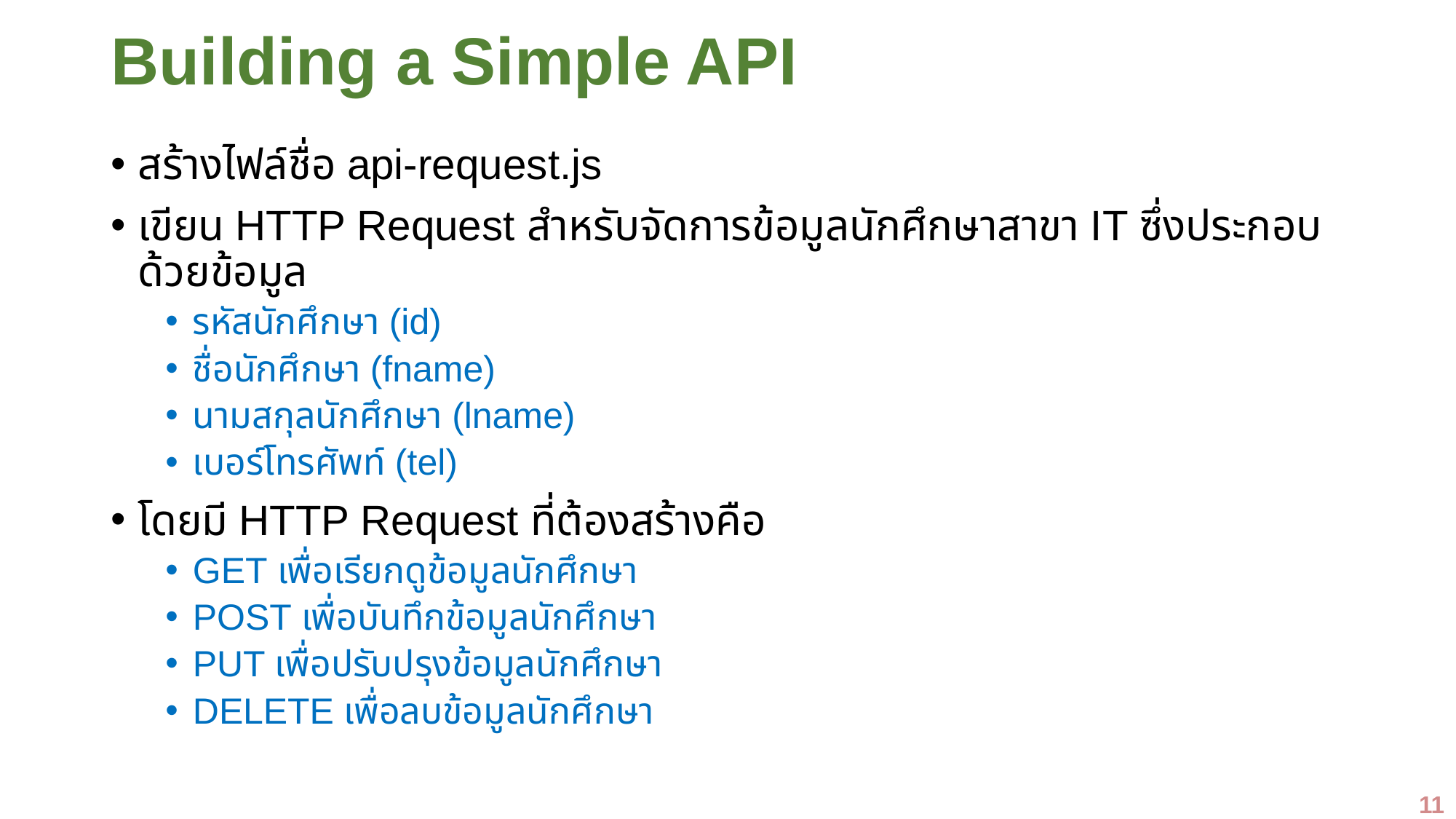

# Building a Simple API
สร้างไฟล์ชื่อ api-request.js
เขียน HTTP Request สำหรับจัดการข้อมูลนักศึกษาสาขา IT ซึ่งประกอบด้วยข้อมูล
รหัสนักศึกษา (id)
ชื่อนักศึกษา (fname)
นามสกุลนักศึกษา (lname)
เบอร์โทรศัพท์ (tel)
โดยมี HTTP Request ที่ต้องสร้างคือ
GET เพื่อเรียกดูข้อมูลนักศึกษา
POST เพื่อบันทึกข้อมูลนักศึกษา
PUT เพื่อปรับปรุงข้อมูลนักศึกษา
DELETE เพื่อลบข้อมูลนักศึกษา
11